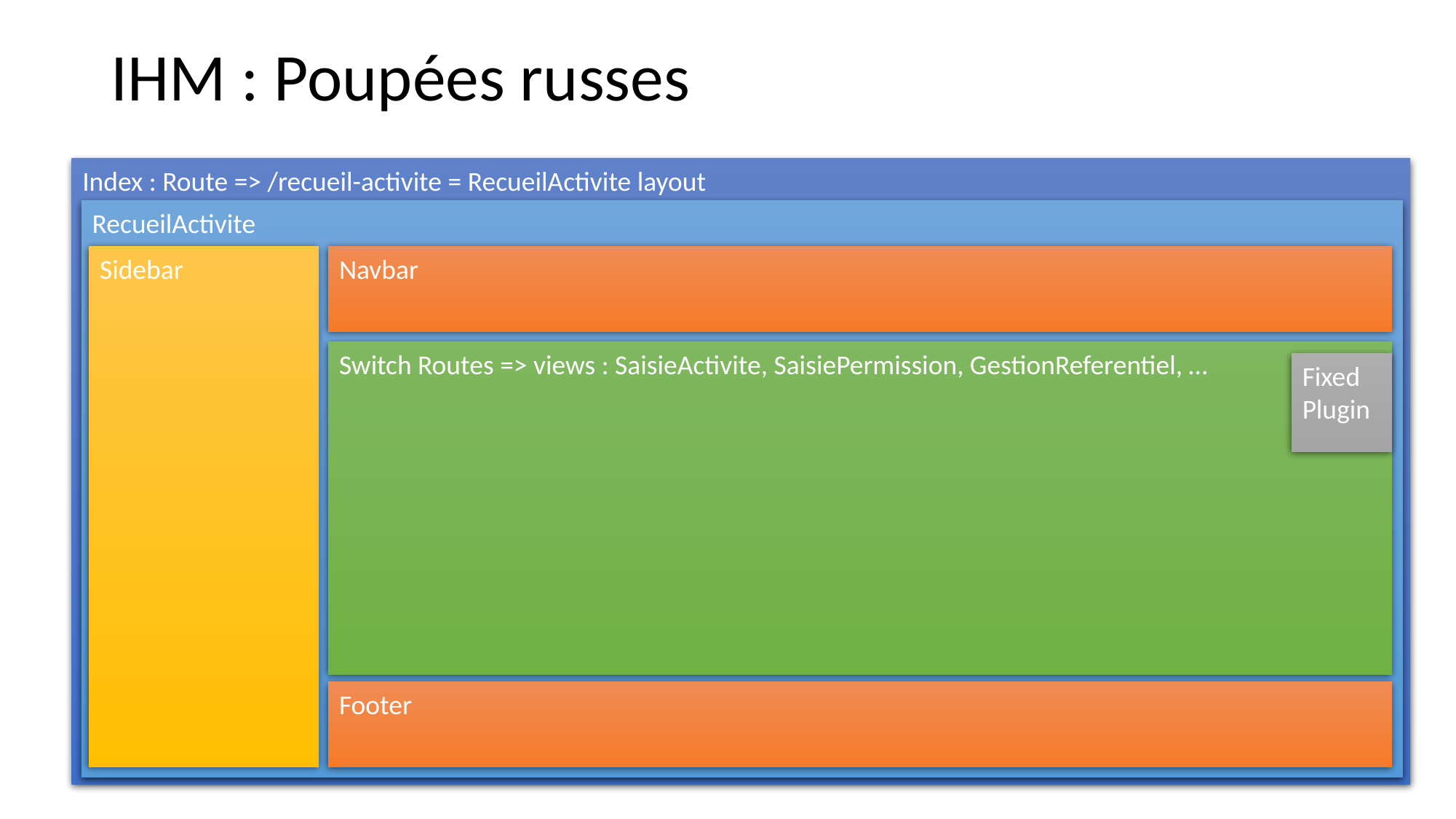

# IHM : Poupées russes
Index : Route => /recueil-activite = RecueilActivite layout

RecueilActivite

Sidebar

Navbar

Switch Routes => views : SaisieActivite, SaisiePermission, GestionReferentiel, …

Fixed Plugin

Footer